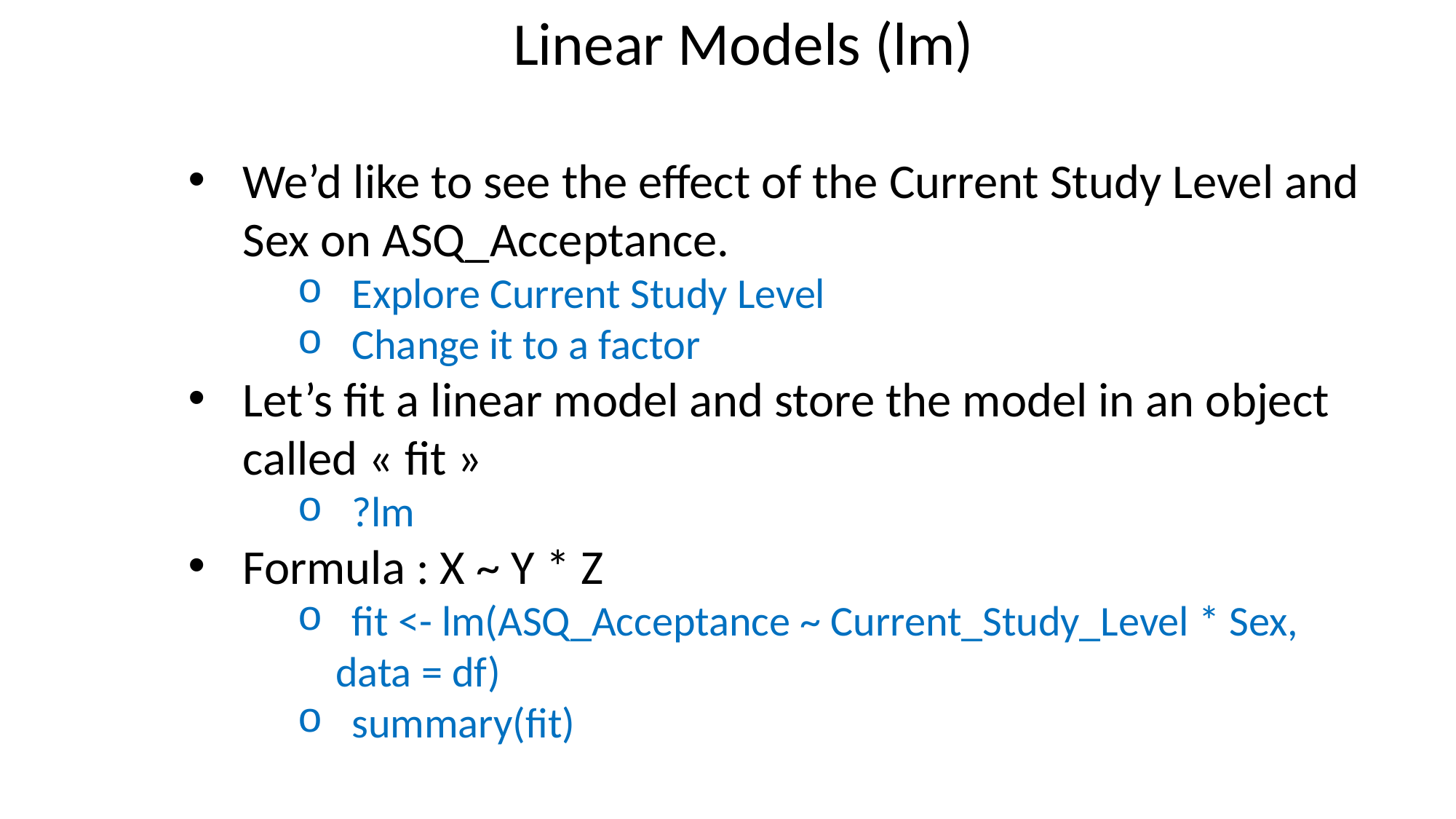

Linear Models (lm)
We’d like to see the effect of the Current Study Level and Sex on ASQ_Acceptance.
Explore Current Study Level
Change it to a factor
Let’s fit a linear model and store the model in an object called « fit »
?lm
Formula : X ~ Y * Z
fit <- lm(ASQ_Acceptance ~ Current_Study_Level * Sex,
    data = df)
summary(fit)